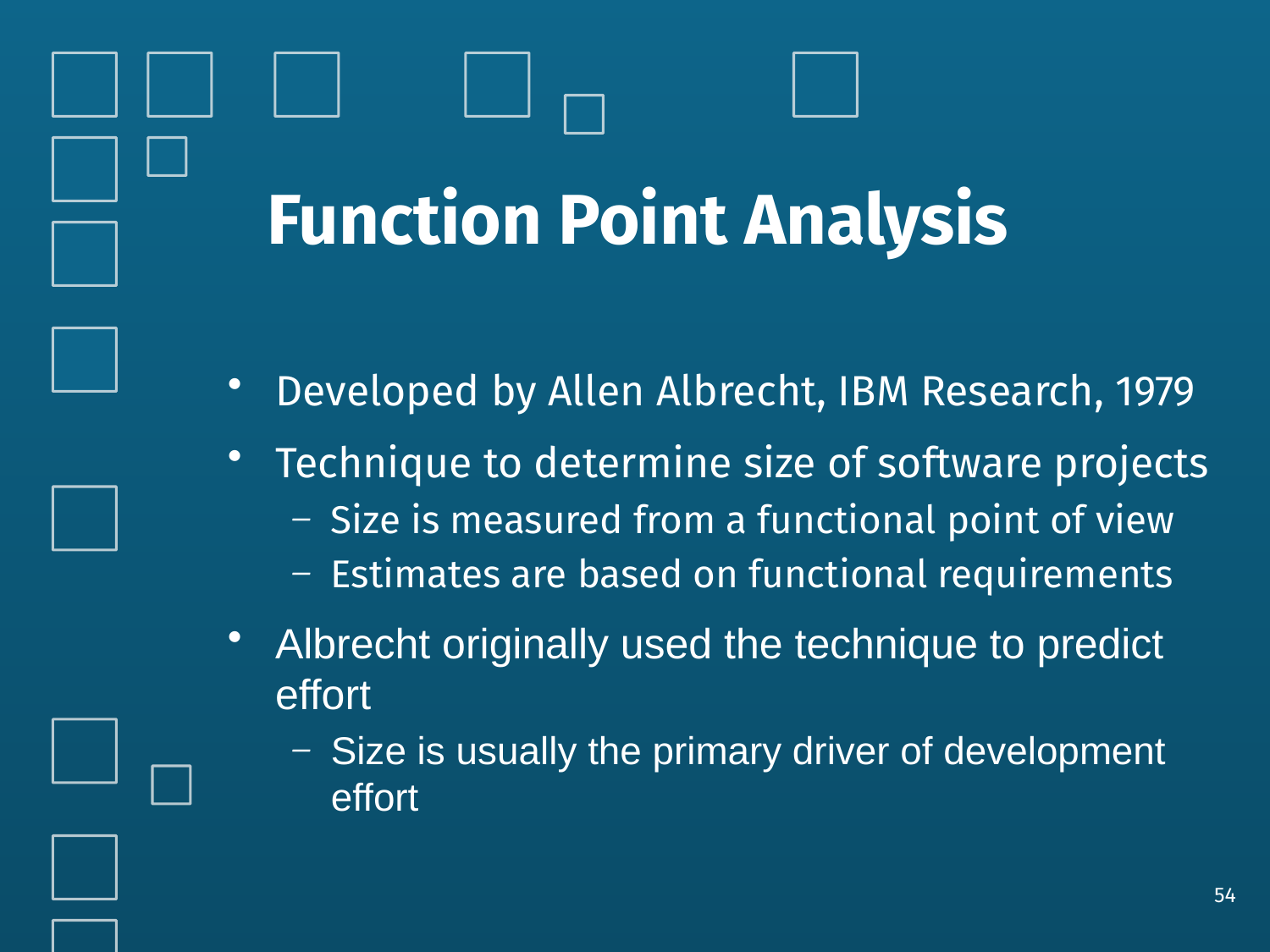

# Function Point Analysis

Developed by Allen Albrecht, IBM Research, 1979
Technique to determine size of software projects
Size is measured from a functional point of view
Estimates are based on functional requirements
Albrecht originally used the technique to predict effort
Size is usually the primary driver of development effort
54